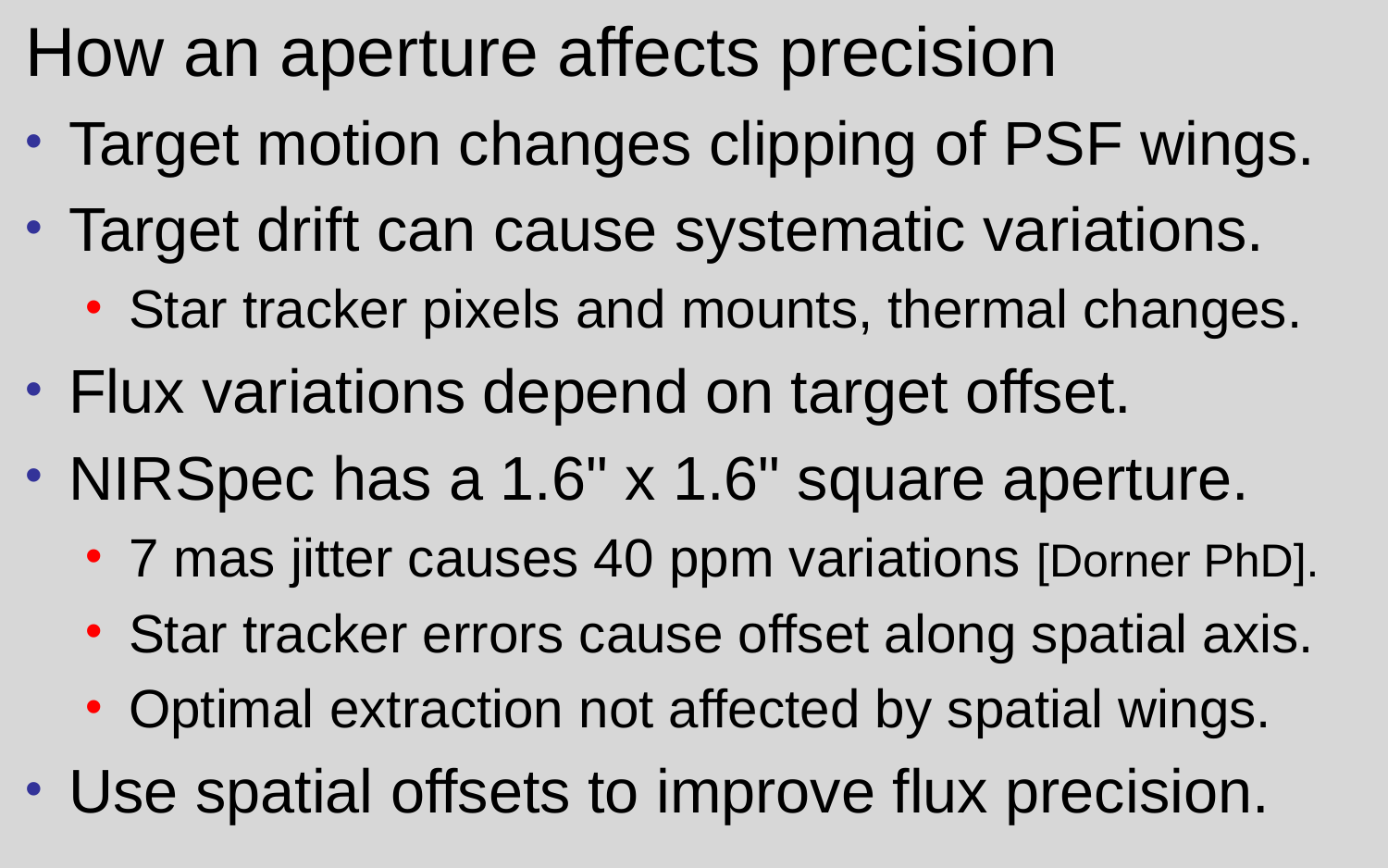

# How an aperture affects precision
Target motion changes clipping of PSF wings.
Target drift can cause systematic variations.
Star tracker pixels and mounts, thermal changes.
Flux variations depend on target offset.
NIRSpec has a 1.6" x 1.6" square aperture.
7 mas jitter causes 40 ppm variations [Dorner PhD].
Star tracker errors cause offset along spatial axis.
Optimal extraction not affected by spatial wings.
Use spatial offsets to improve flux precision.